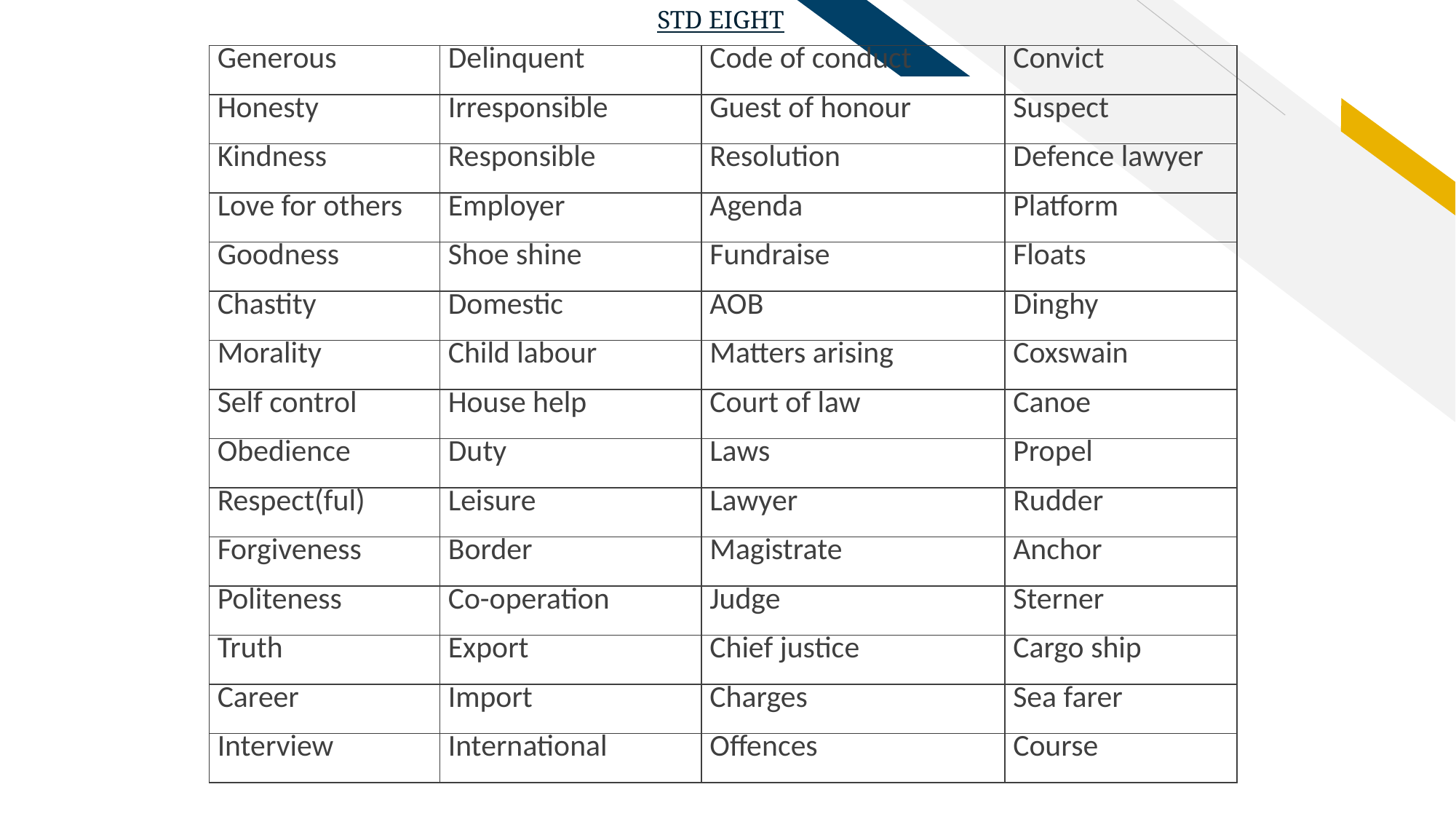

STD EIGHT
| Generous | Delinquent | Code of conduct | Convict |
| --- | --- | --- | --- |
| Honesty | Irresponsible | Guest of honour | Suspect |
| Kindness | Responsible | Resolution | Defence lawyer |
| Love for others | Employer | Agenda | Platform |
| Goodness | Shoe shine | Fundraise | Floats |
| Chastity | Domestic | AOB | Dinghy |
| Morality | Child labour | Matters arising | Coxswain |
| Self control | House help | Court of law | Canoe |
| Obedience | Duty | Laws | Propel |
| Respect(ful) | Leisure | Lawyer | Rudder |
| Forgiveness | Border | Magistrate | Anchor |
| Politeness | Co-operation | Judge | Sterner |
| Truth | Export | Chief justice | Cargo ship |
| Career | Import | Charges | Sea farer |
| Interview | International | Offences | Course |